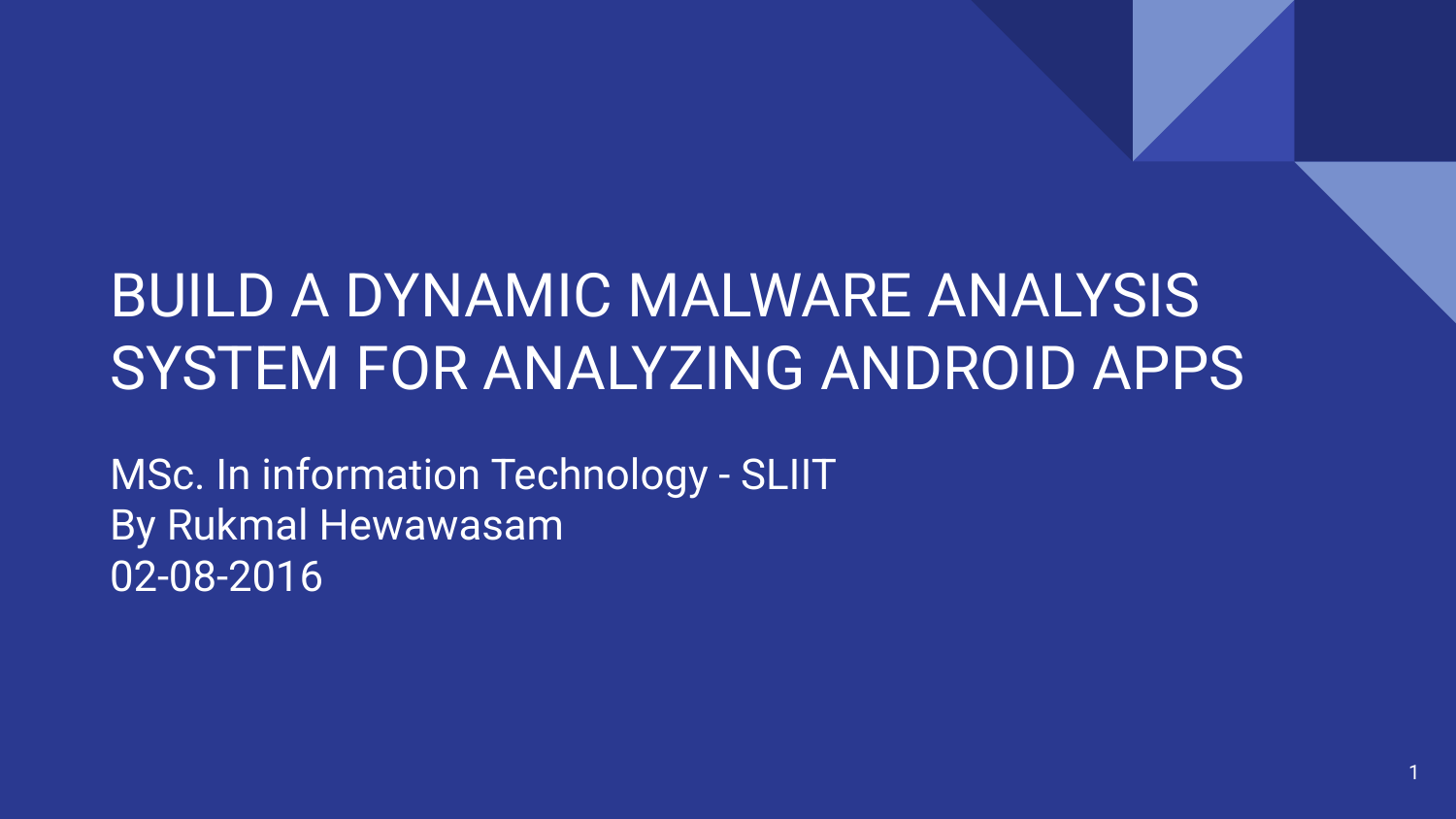

# BUILD A DYNAMIC MALWARE ANALYSIS SYSTEM FOR ANALYZING ANDROID APPS
MSc. In information Technology - SLIIT
By Rukmal Hewawasam
02-08-2016
1